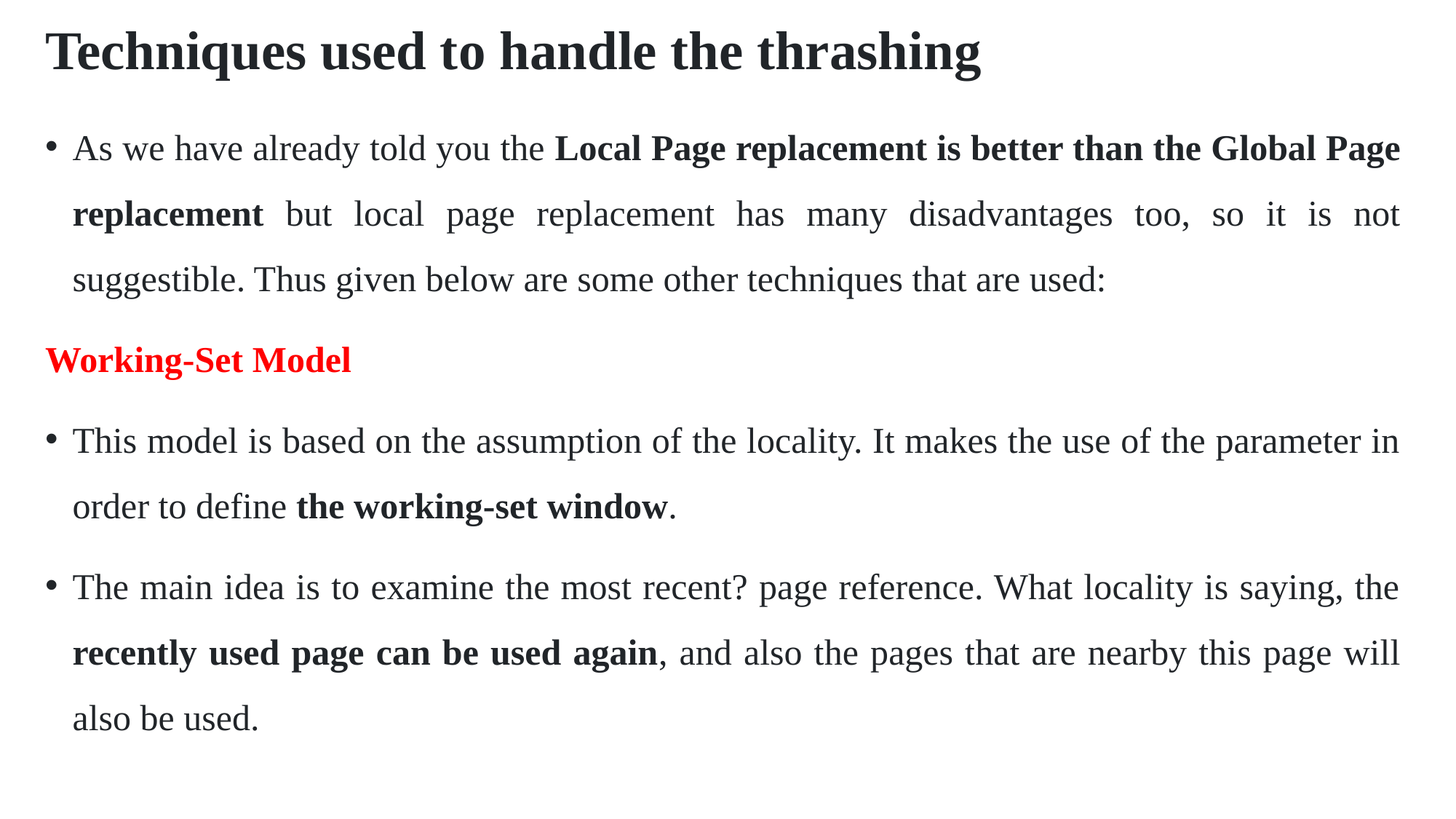

# Techniques used to handle the thrashing
As we have already told you the Local Page replacement is better than the Global Page replacement but local page replacement has many disadvantages too, so it is not suggestible. Thus given below are some other techniques that are used:
Working-Set Model
This model is based on the assumption of the locality. It makes the use of the parameter in order to define the working-set window.
The main idea is to examine the most recent? page reference. What locality is saying, the recently used page can be used again, and also the pages that are nearby this page will also be used.